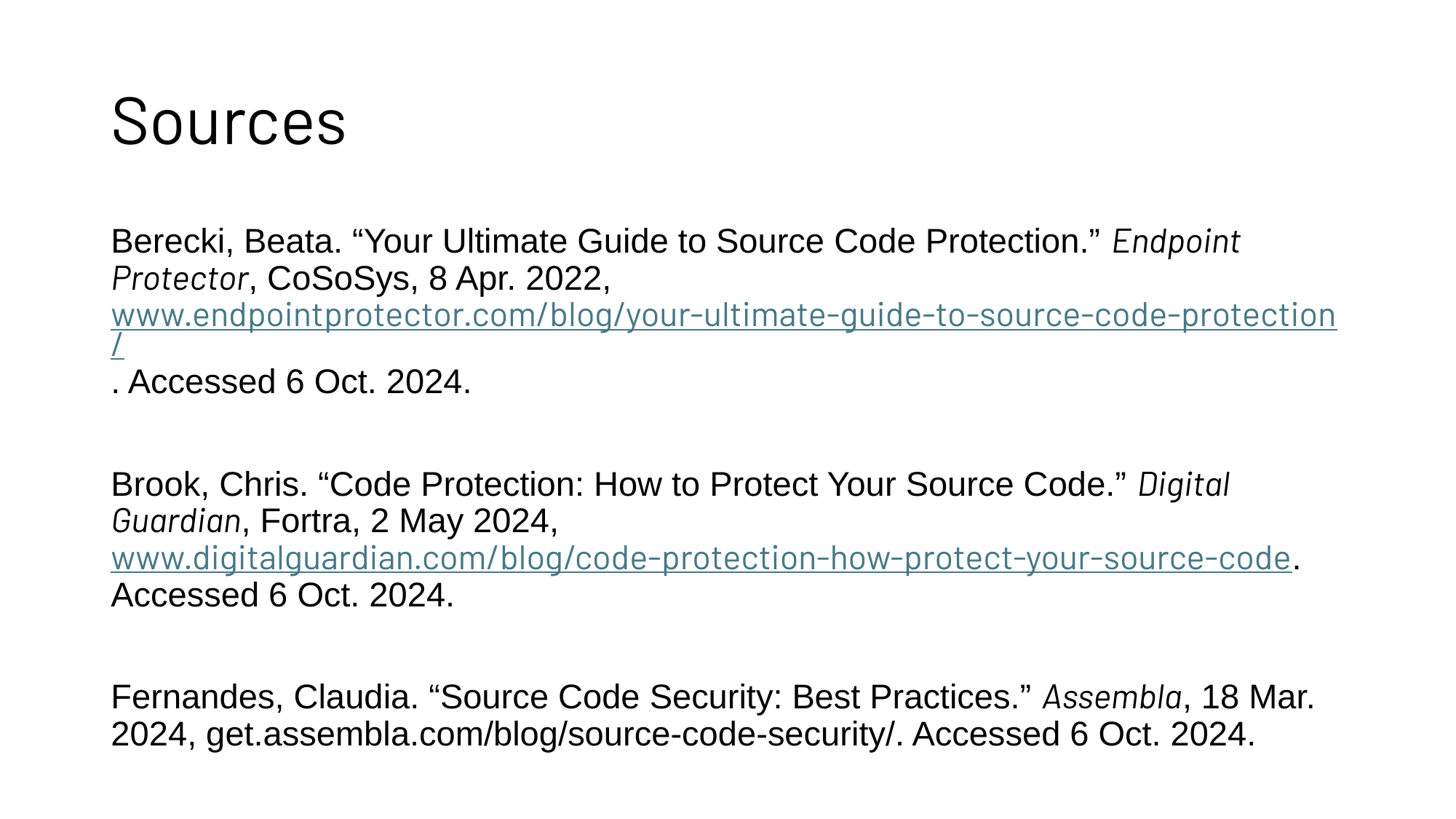

# Sources
Berecki, Beata. “Your Ultimate Guide to Source Code Protection.” Endpoint Protector, CoSoSys, 8 Apr. 2022, www.endpointprotector.com/blog/your-ultimate-guide-to-source-code-protection/. Accessed 6 Oct. 2024.

Brook, Chris. “Code Protection: How to Protect Your Source Code.” Digital Guardian, Fortra, 2 May 2024, www.digitalguardian.com/blog/code-protection-how-protect-your-source-code. Accessed 6 Oct. 2024.

Fernandes, Claudia. “Source Code Security: Best Practices.” Assembla, 18 Mar. 2024, get.assembla.com/blog/source-code-security/. Accessed 6 Oct. 2024.